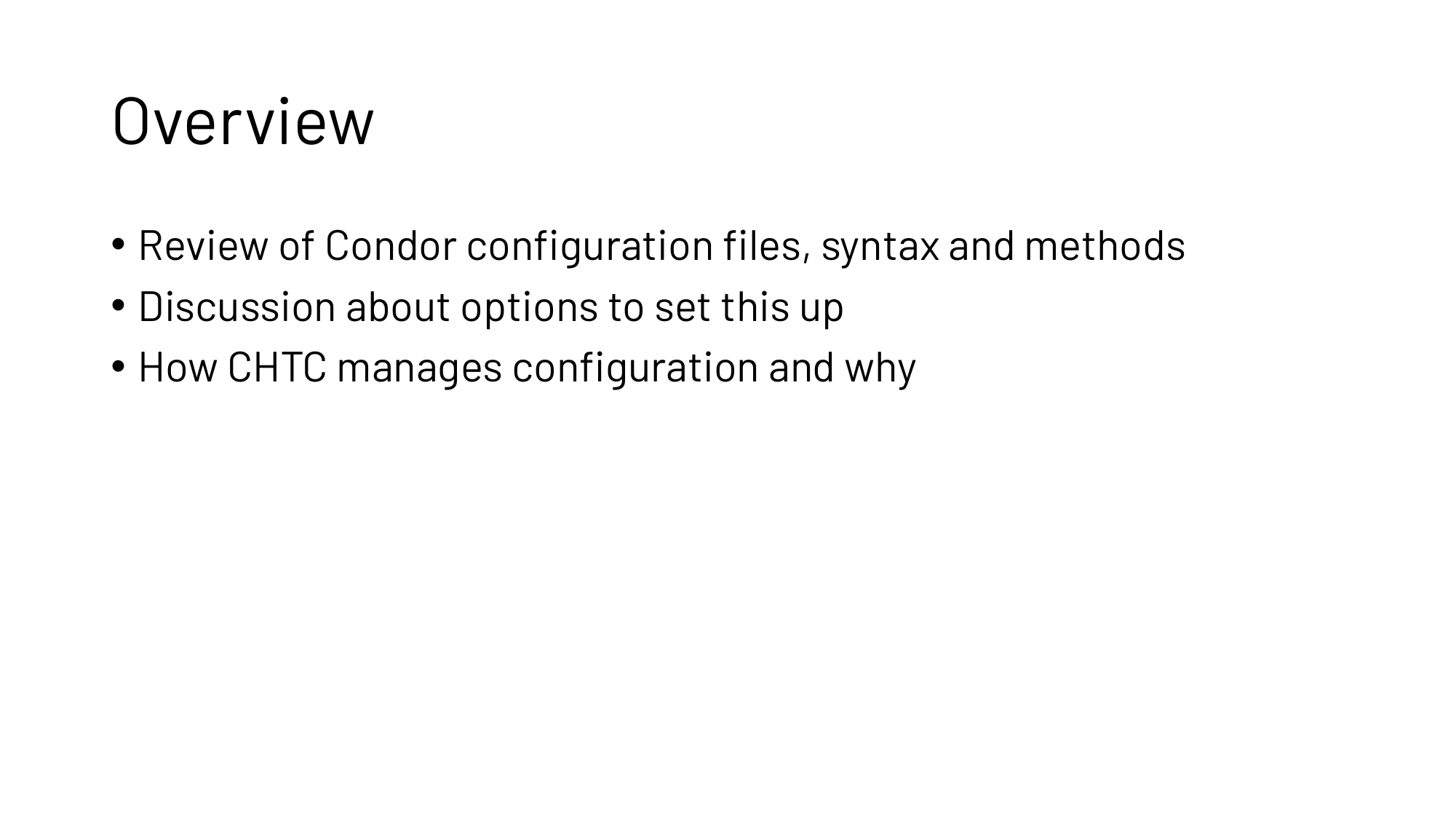

# Overview
Review of Condor configuration files, syntax and methods
Discussion about options to set this up
How CHTC manages configuration and why